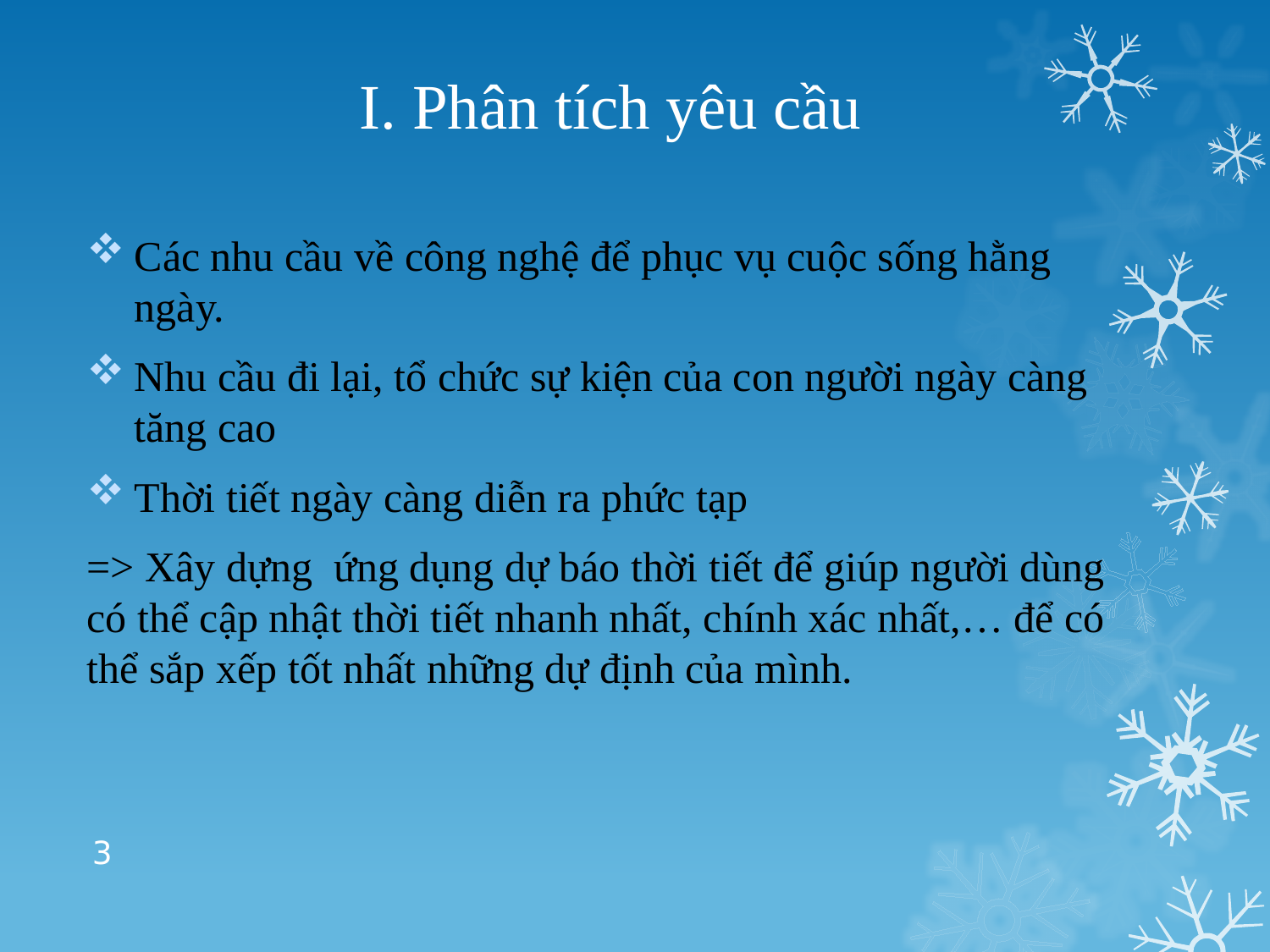

# I. Phân tích yêu cầu
Các nhu cầu về công nghệ để phục vụ cuộc sống hằng ngày.
Nhu cầu đi lại, tổ chức sự kiện của con người ngày càng tăng cao
Thời tiết ngày càng diễn ra phức tạp
=> Xây dựng  ứng dụng dự báo thời tiết để giúp người dùng có thể cập nhật thời tiết nhanh nhất, chính xác nhất,… để có thể sắp xếp tốt nhất những dự định của mình.
3